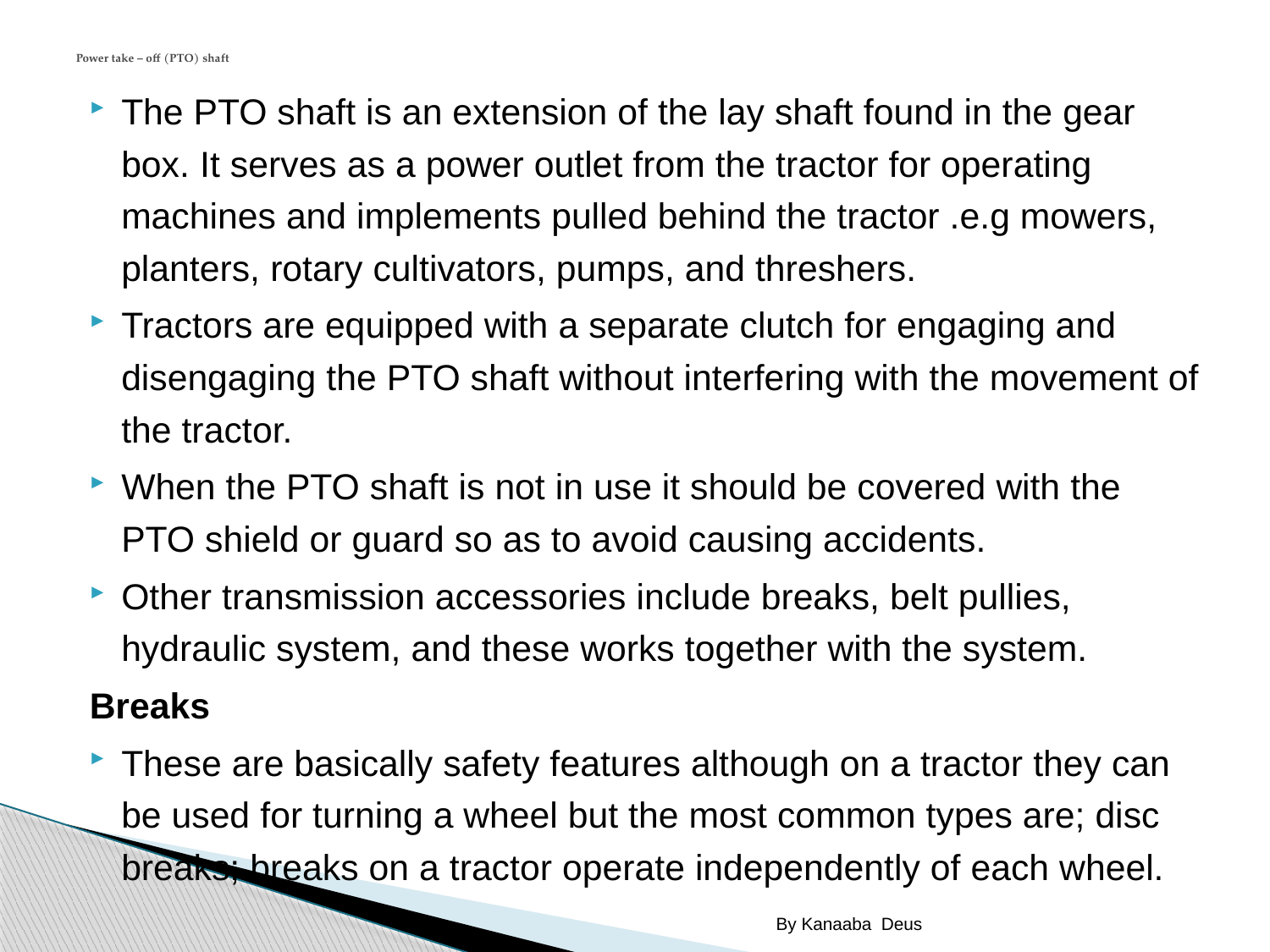

# Power take – off (PTO) shaft
The PTO shaft is an extension of the lay shaft found in the gear box. It serves as a power outlet from the tractor for operating machines and implements pulled behind the tractor .e.g mowers, planters, rotary cultivators, pumps, and threshers.
Tractors are equipped with a separate clutch for engaging and disengaging the PTO shaft without interfering with the movement of the tractor.
When the PTO shaft is not in use it should be covered with the PTO shield or guard so as to avoid causing accidents.
Other transmission accessories include breaks, belt pullies, hydraulic system, and these works together with the system.
Breaks
These are basically safety features although on a tractor they can be used for turning a wheel but the most common types are; disc breaks; breaks on a tractor operate independently of each wheel.
By Kanaaba  Deus